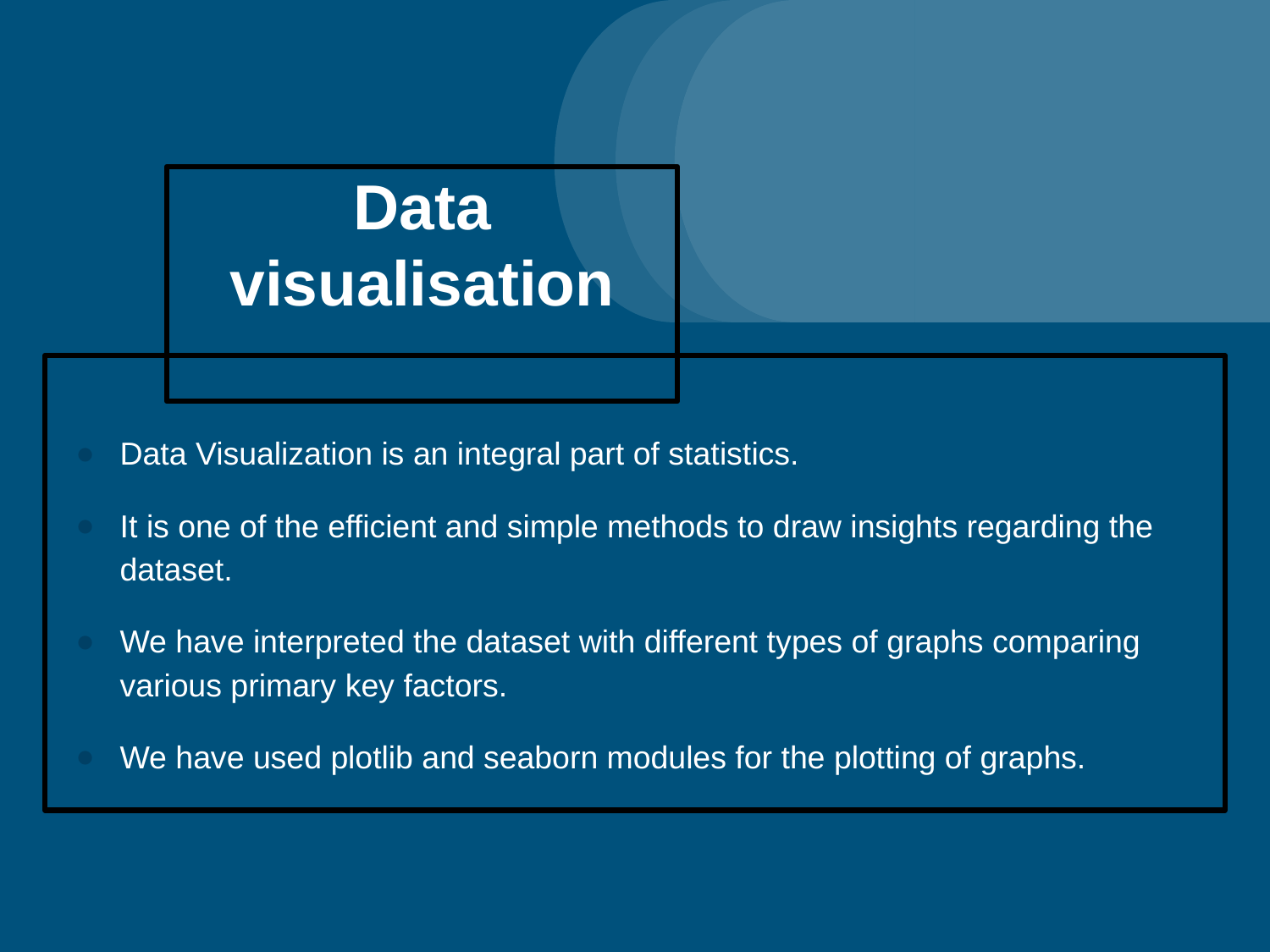

# Data visualisation

Data Visualization is an integral part of statistics.
It is one of the efficient and simple methods to draw insights regarding the dataset.
We have interpreted the dataset with different types of graphs comparing  various primary key factors.
We have used plotlib and seaborn modules for the plotting of graphs.